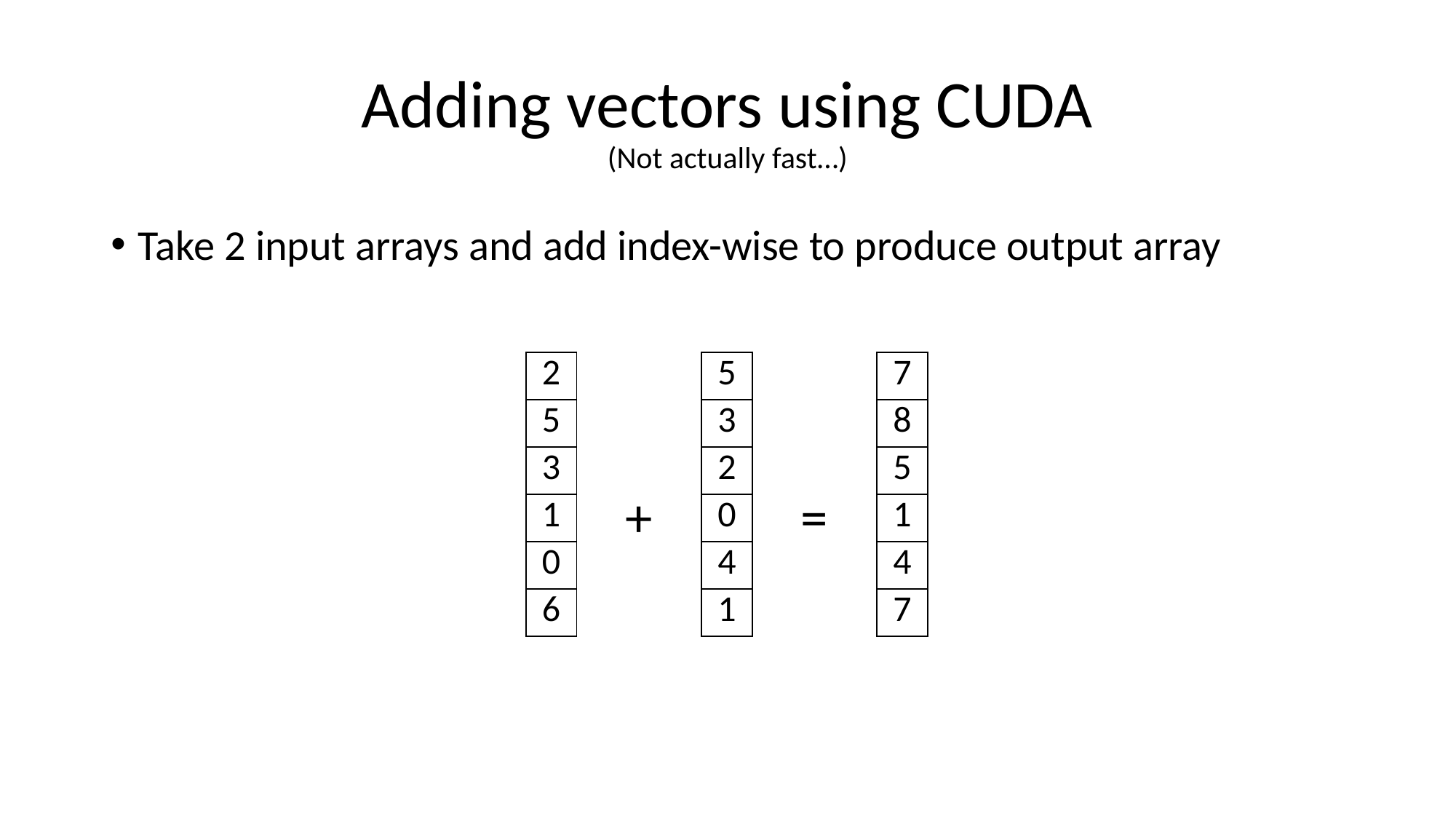

# Adding vectors using CUDA (Not actually fast…)
Take 2 input arrays and add index-wise to produce output array
| 2 |
| --- |
| 5 |
| 3 |
| 1 |
| 0 |
| 6 |
| 5 |
| --- |
| 3 |
| 2 |
| 0 |
| 4 |
| 1 |
| 7 |
| --- |
| 8 |
| 5 |
| 1 |
| 4 |
| 7 |
=
+